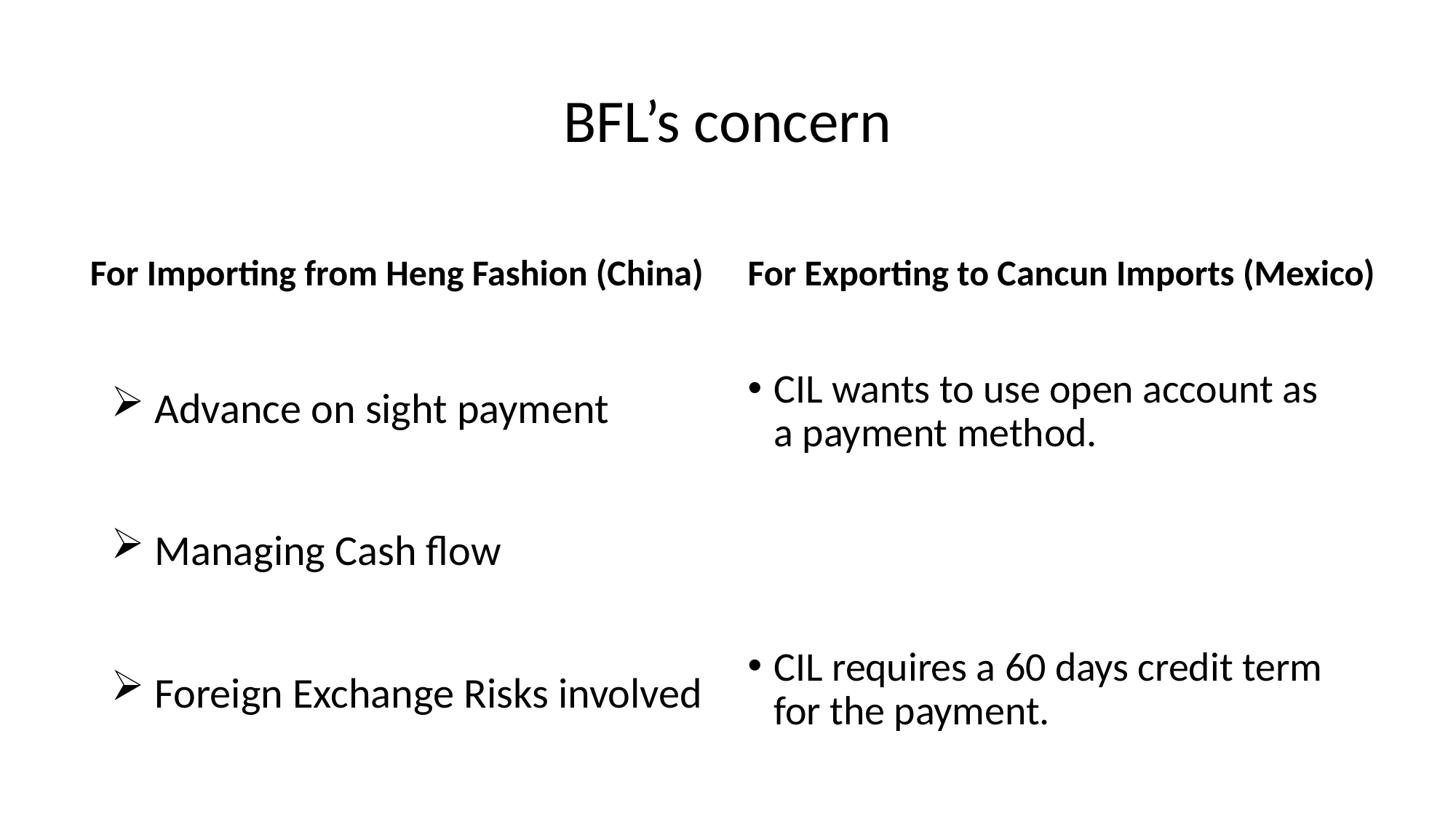

# BFL’s concern
For Importing from Heng Fashion (China)
For Exporting to Cancun Imports (Mexico)
 Advance on sight payment
 Managing Cash flow
 Foreign Exchange Risks involved

CIL wants to use open account as a payment method.

CIL requires a 60 days credit term for the payment.